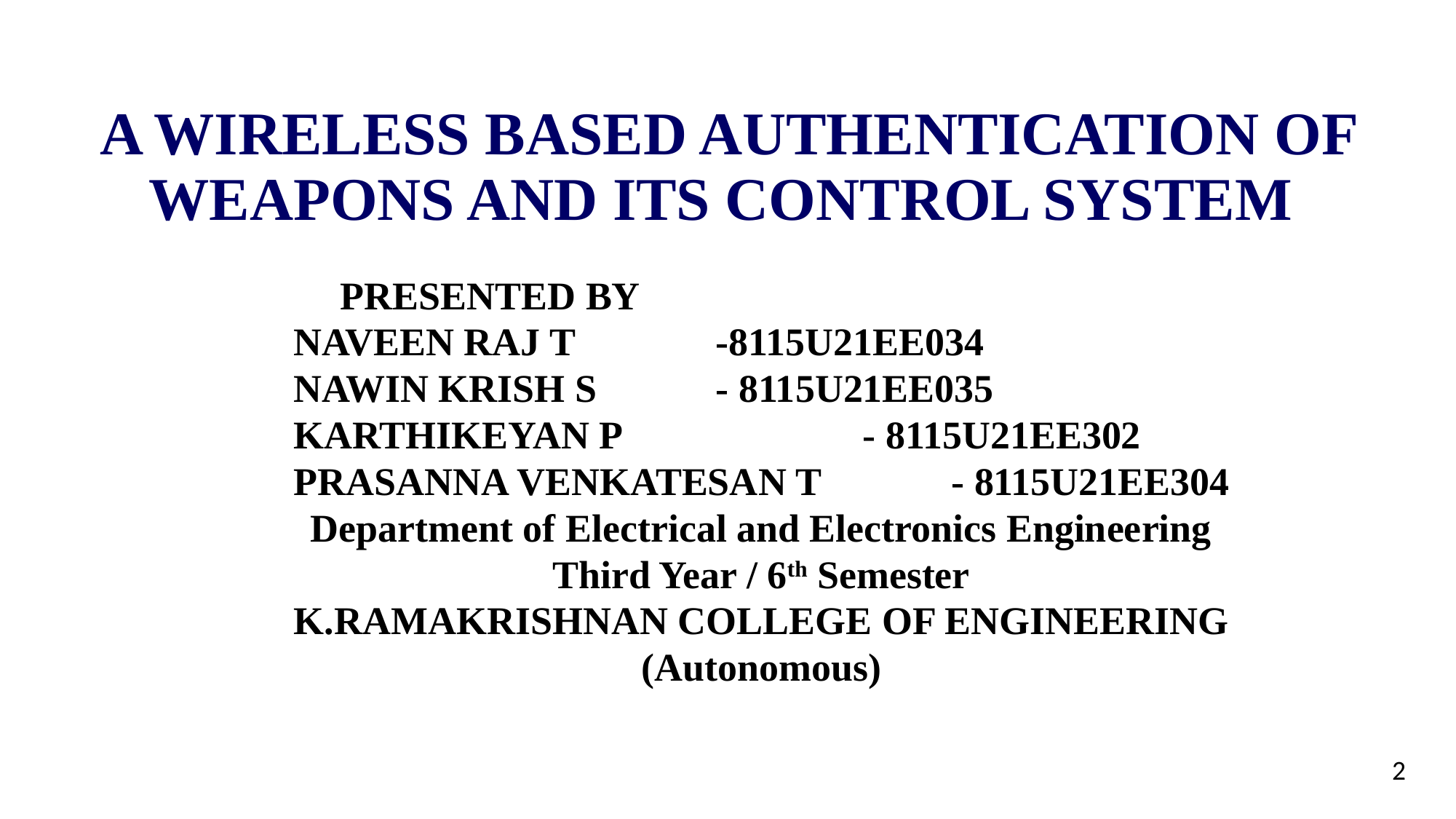

# A WIRELESS BASED AUTHENTICATION OF WEAPONS AND ITS CONTROL SYSTEM
                                           PRESENTED BY
        NAVEEN RAJ T			            -8115U21EE034
        NAWIN KRISH S			            - 8115U21EE035
        KARTHIKEYAN P		                        - 8115U21EE302
        PRASANNA VENKATESAN T	            - 8115U21EE304
Department of Electrical and Electronics Engineering
Third Year / 6th Semester
K.RAMAKRISHNAN COLLEGE OF ENGINEERING
(Autonomous)

2